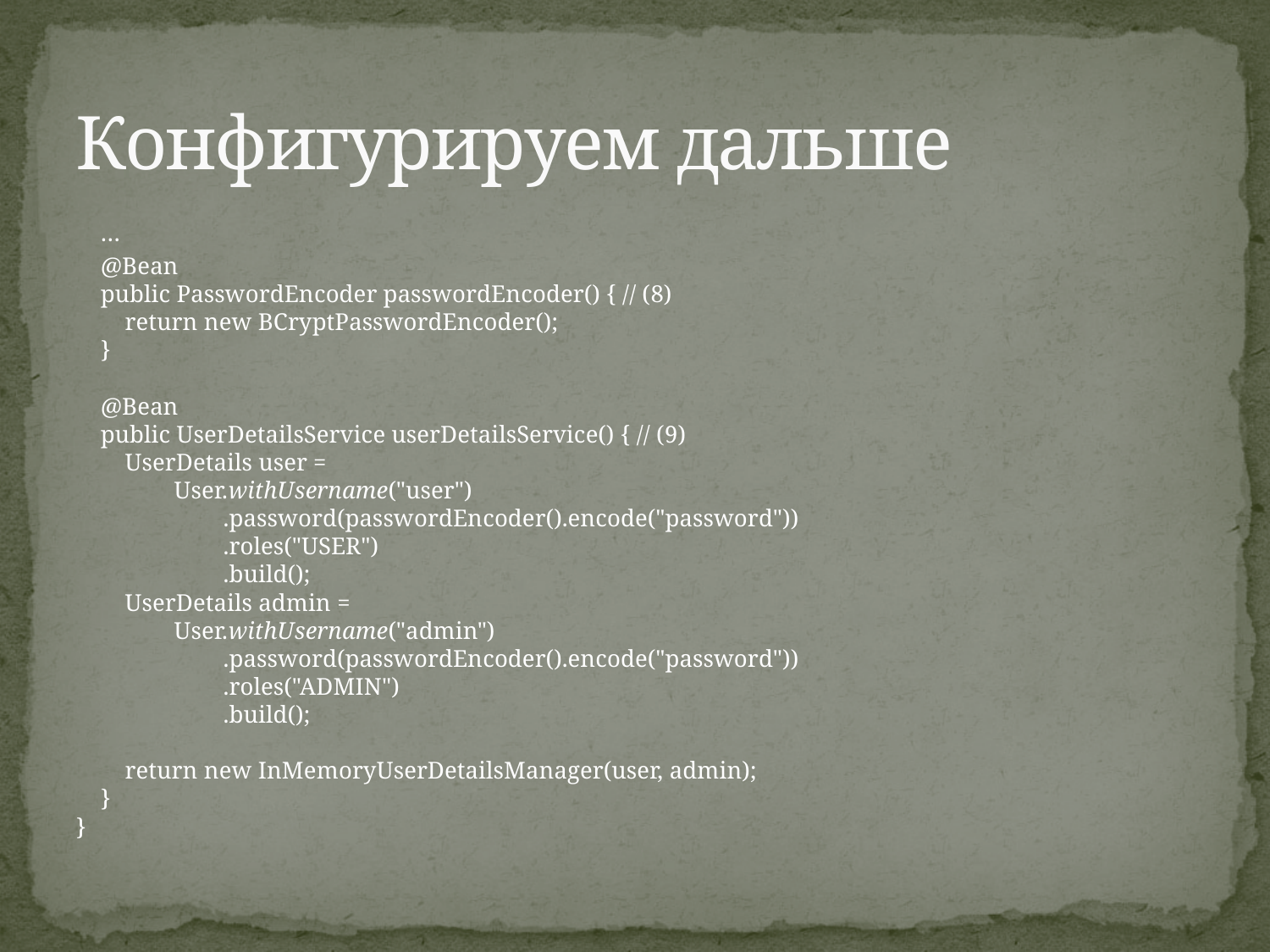

# Конфигурируем дальше
    …
    @Bean
    public PasswordEncoder passwordEncoder() { // (8)
        return new BCryptPasswordEncoder();
    }
    @Bean
    public UserDetailsService userDetailsService() { // (9)
        UserDetails user =
                User.withUsername("user")
                        .password(passwordEncoder().encode("password"))
                        .roles("USER")
                        .build();
        UserDetails admin =
                User.withUsername("admin")
                        .password(passwordEncoder().encode("password"))
                        .roles("ADMIN")
                        .build();
        return new InMemoryUserDetailsManager(user, admin);
    }
}